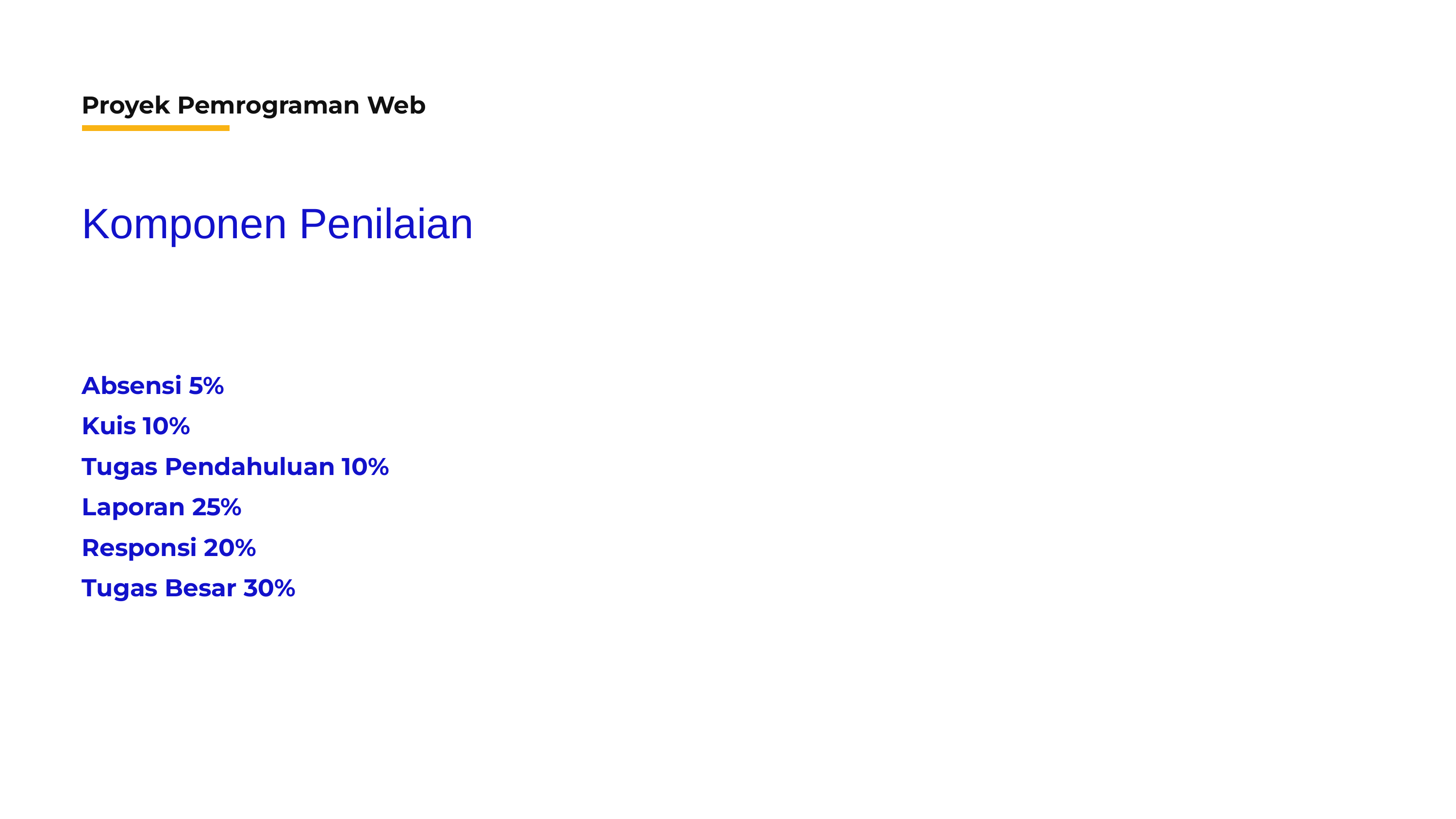

Proyek Pemrograman Web

Komponen Penilaian
Absensi 5%
Kuis 10%
Tugas Pendahuluan 10%
Laporan 25%
Responsi 20%
Tugas Besar 30%